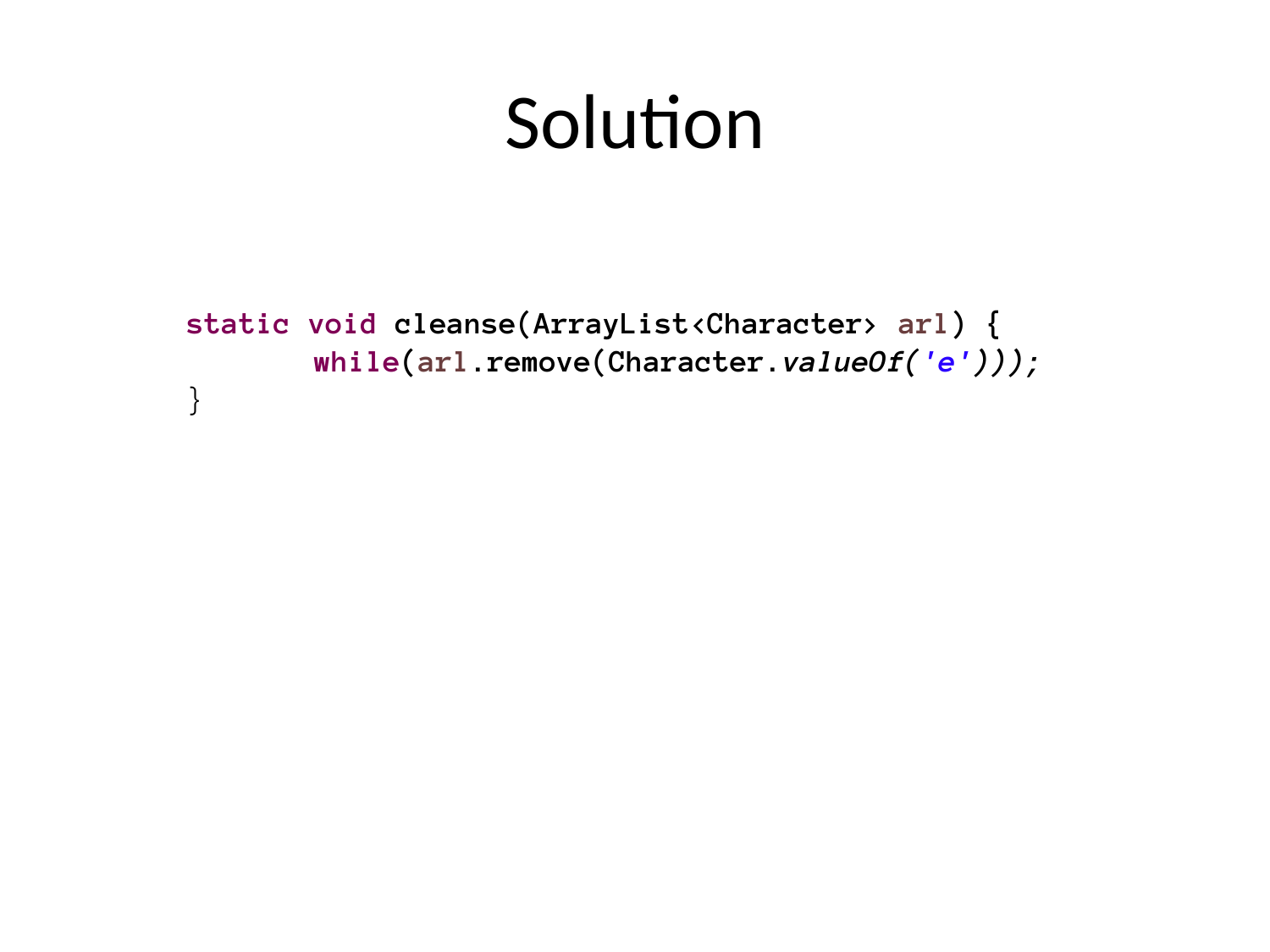

# Solution
static void cleanse(ArrayList<Character> arl) {
	while(arl.remove(Character.valueOf('e')));
}